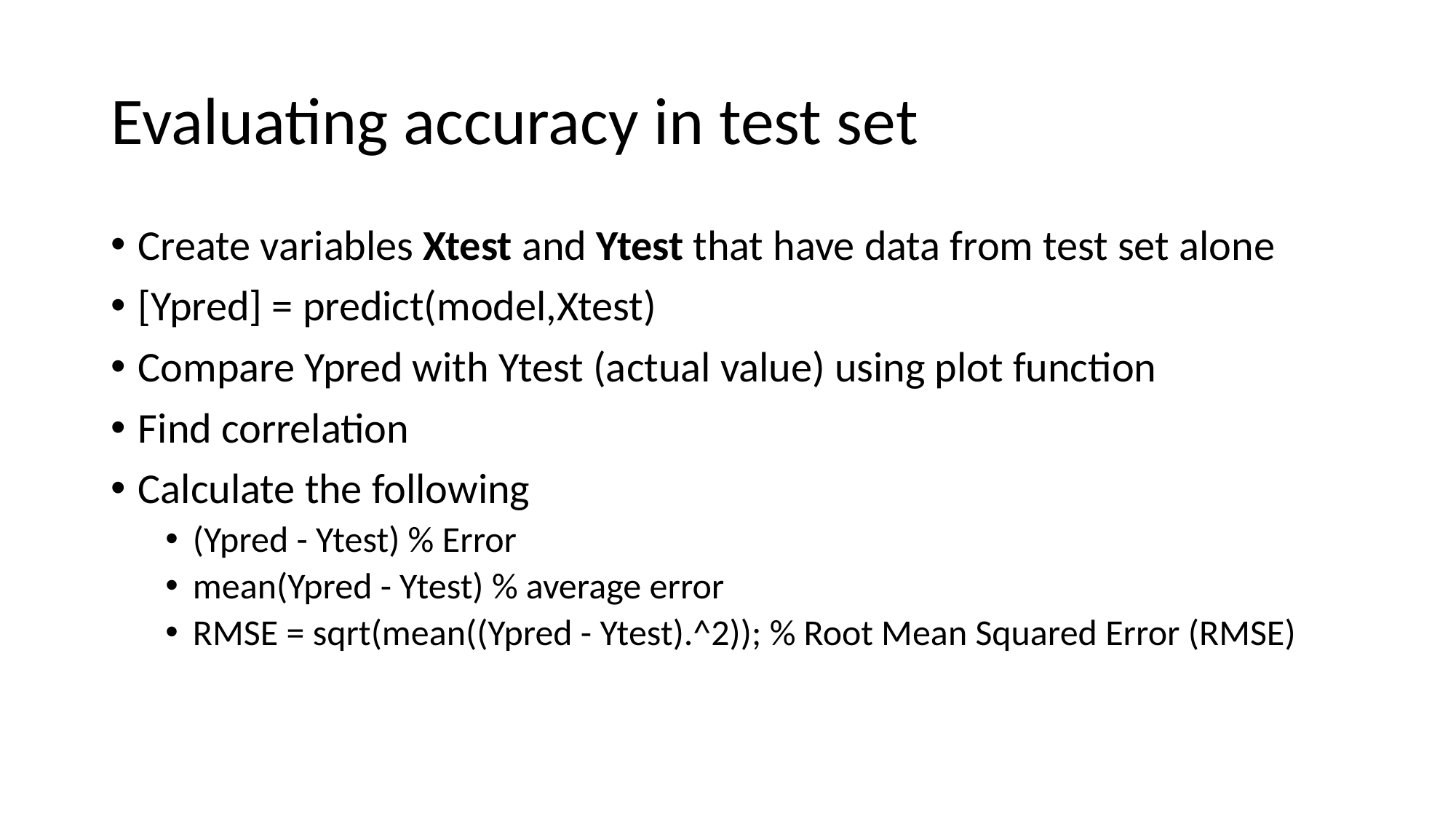

# Evaluating accuracy in test set
Create variables Xtest and Ytest that have data from test set alone
[Ypred] = predict(model,Xtest)
Compare Ypred with Ytest (actual value) using plot function
Find correlation
Calculate the following
(Ypred - Ytest) % Error
mean(Ypred - Ytest) % average error
RMSE = sqrt(mean((Ypred - Ytest).^2)); % Root Mean Squared Error (RMSE)